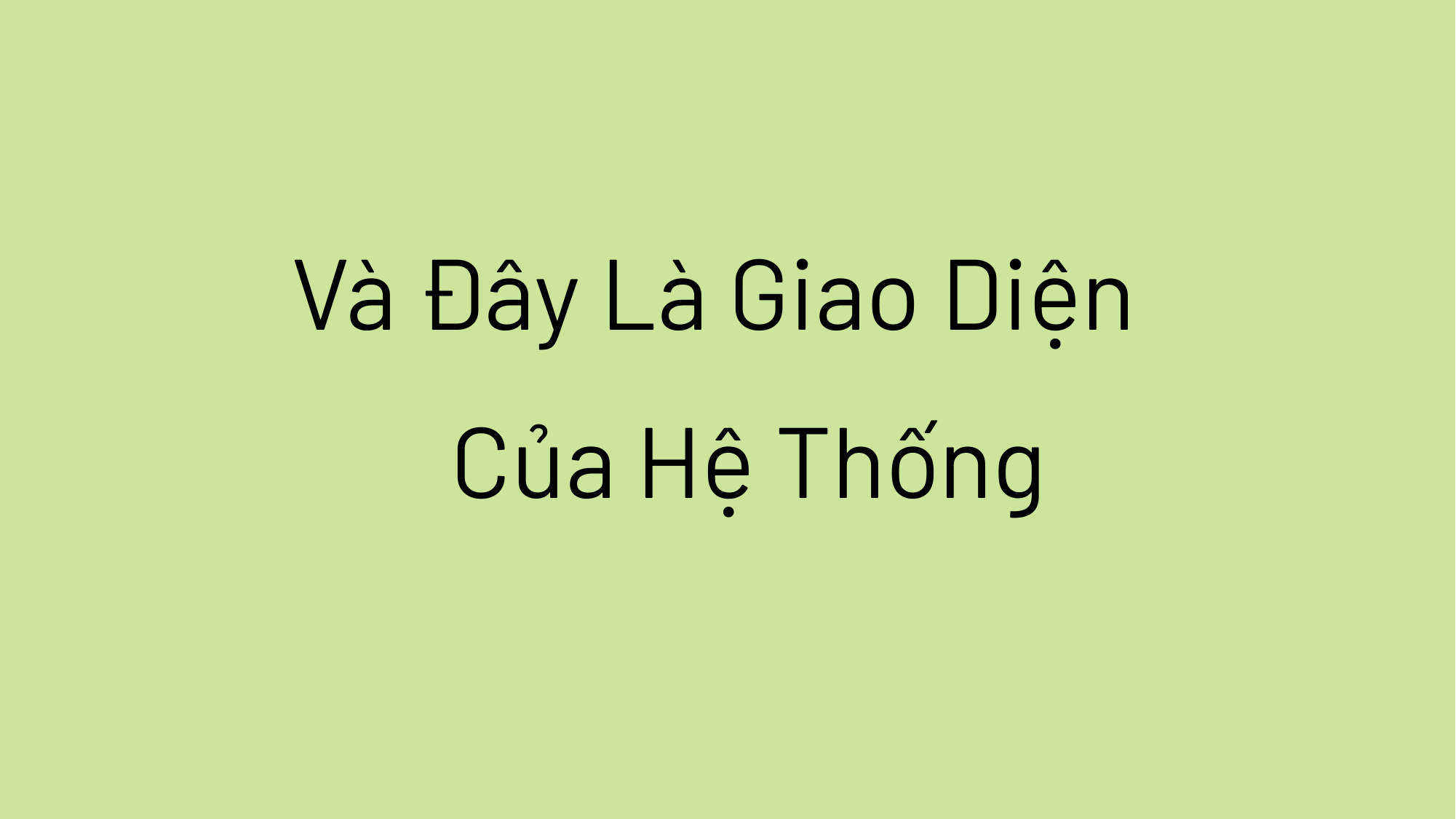

Và Đây Là Giao Diện
Của Hệ Thống